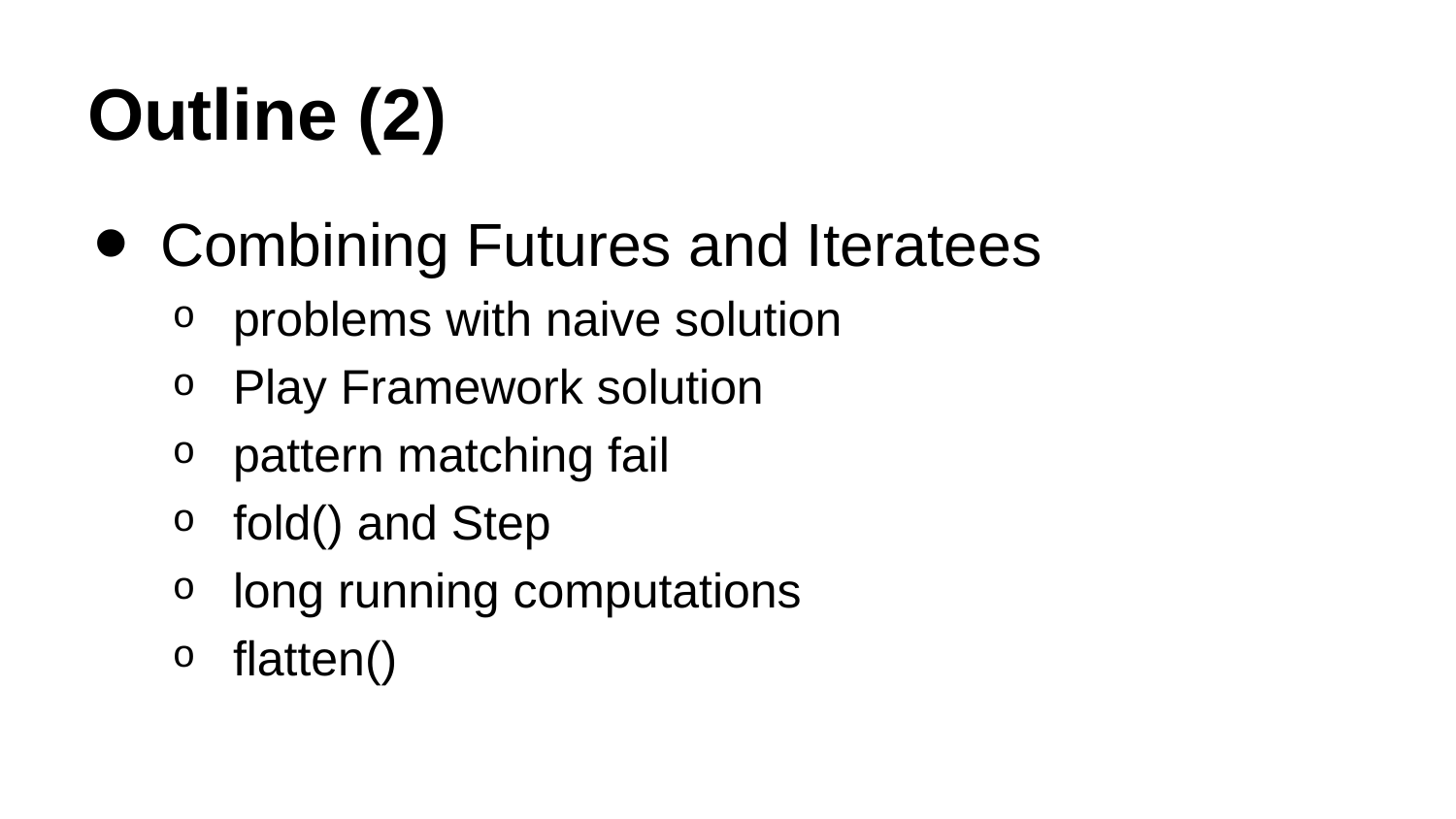

# Outline (2)
Combining Futures and Iteratees
problems with naive solution
Play Framework solution
pattern matching fail
fold() and Step
long running computations
flatten()